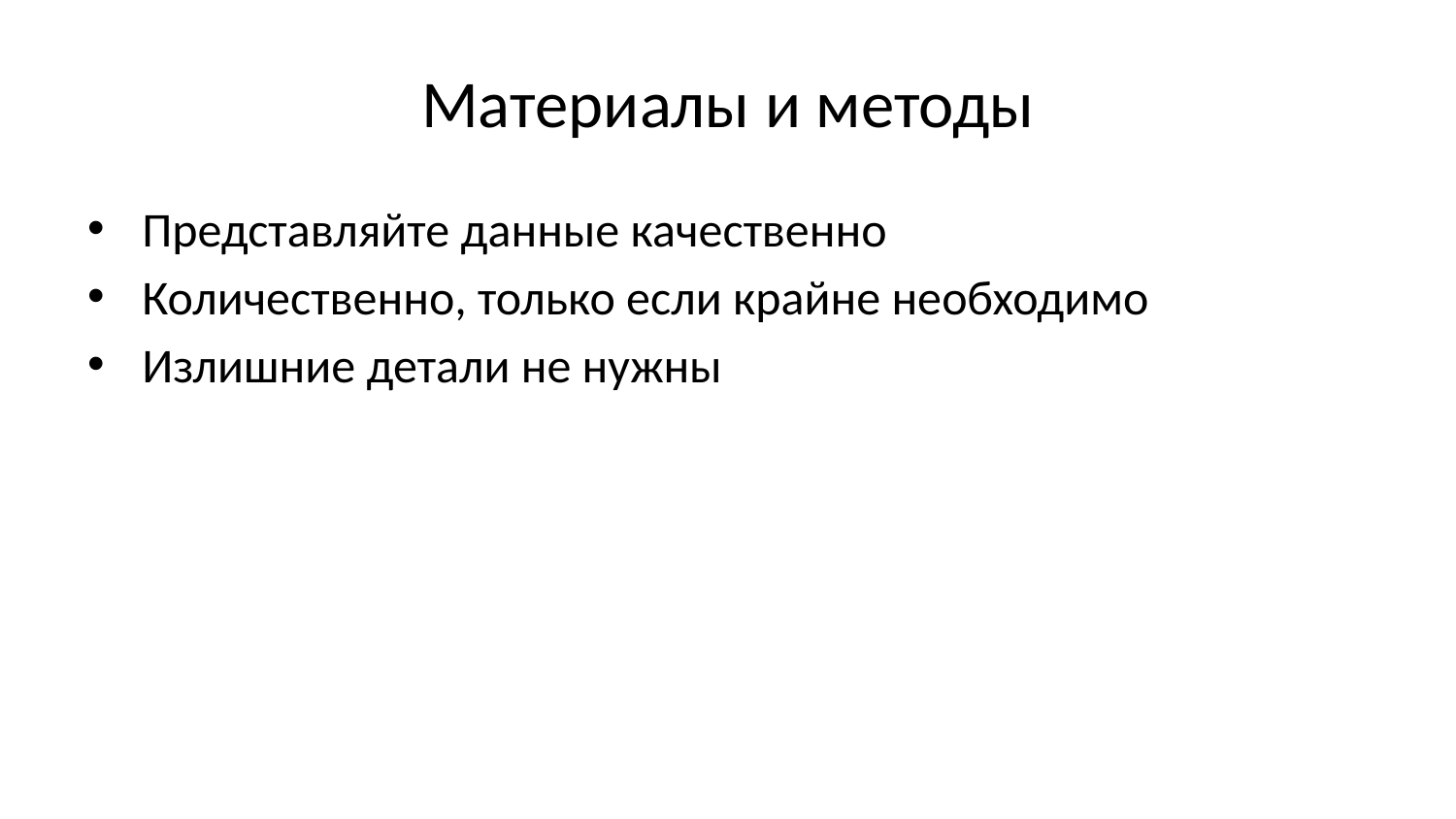

# Материалы и методы
Представляйте данные качественно
Количественно, только если крайне необходимо
Излишние детали не нужны